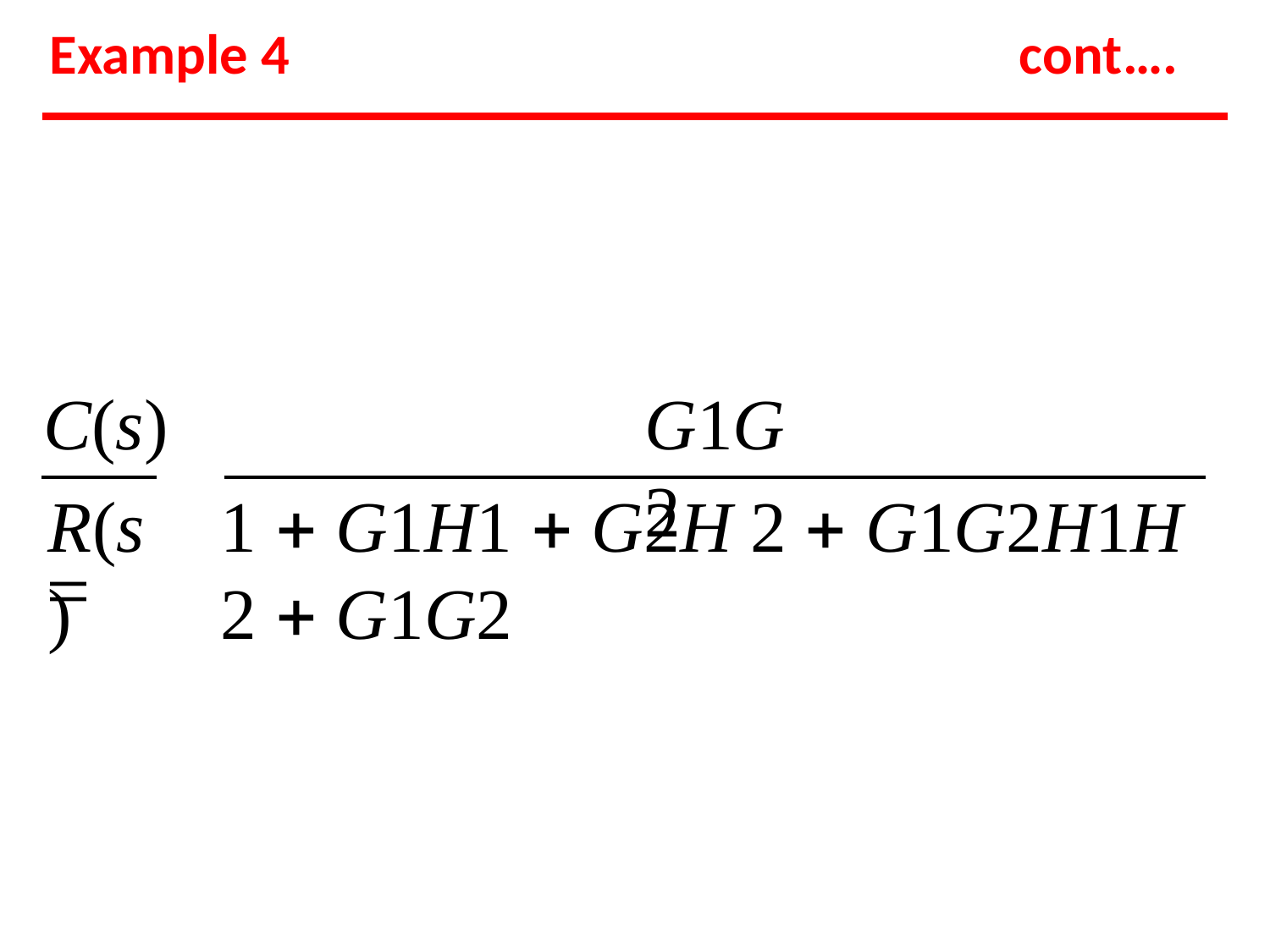

# Example 4
cont….

C(s) =
G1G2

R(s)
1 + G1H1 + G2H 2 + G1G2H1H 2 + G1G2